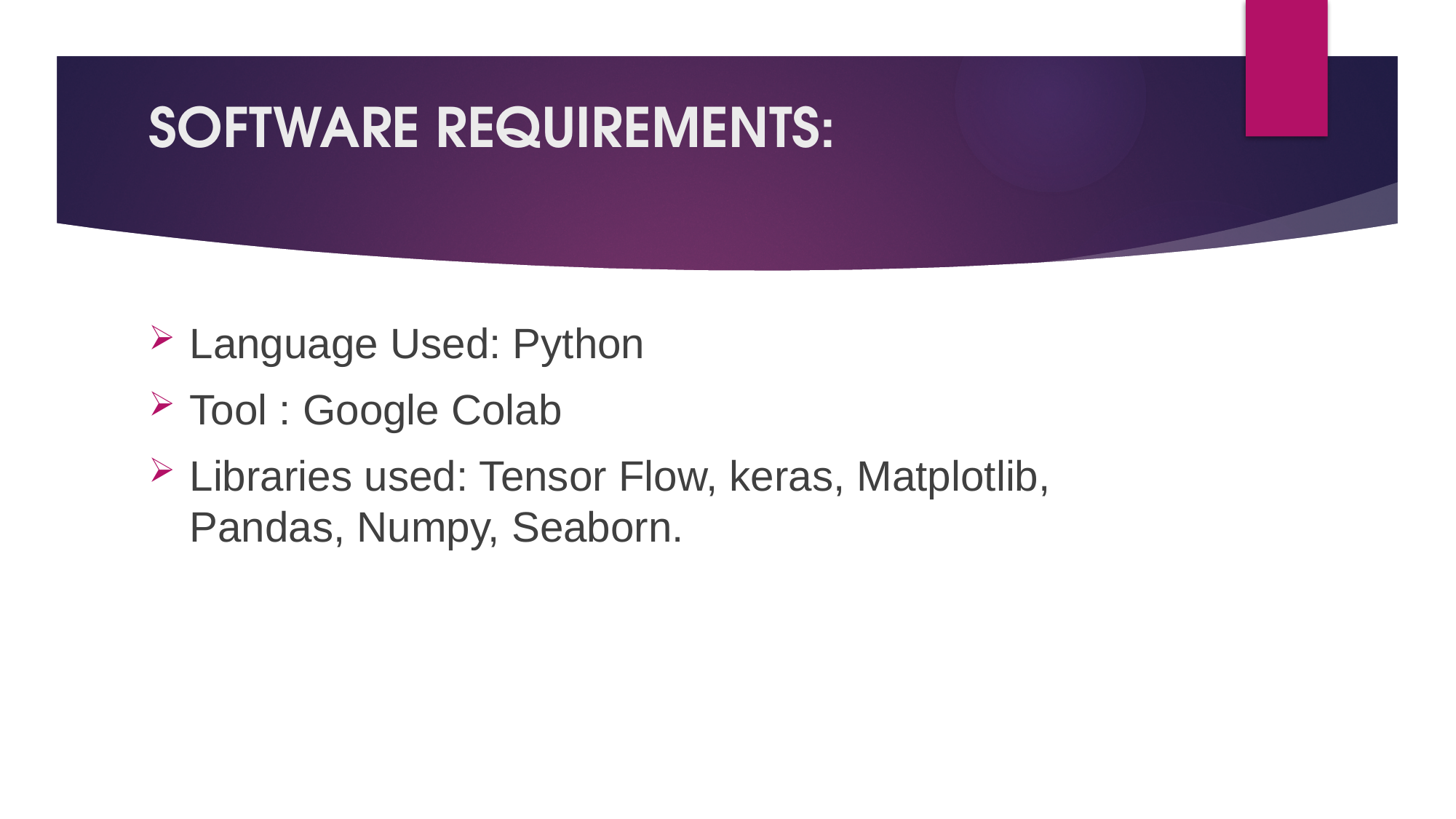

# SOFTWARE REQUIREMENTS:
Language Used: Python
Tool : Google Colab
Libraries used: Tensor Flow, keras, Matplotlib, Pandas, Numpy, Seaborn.